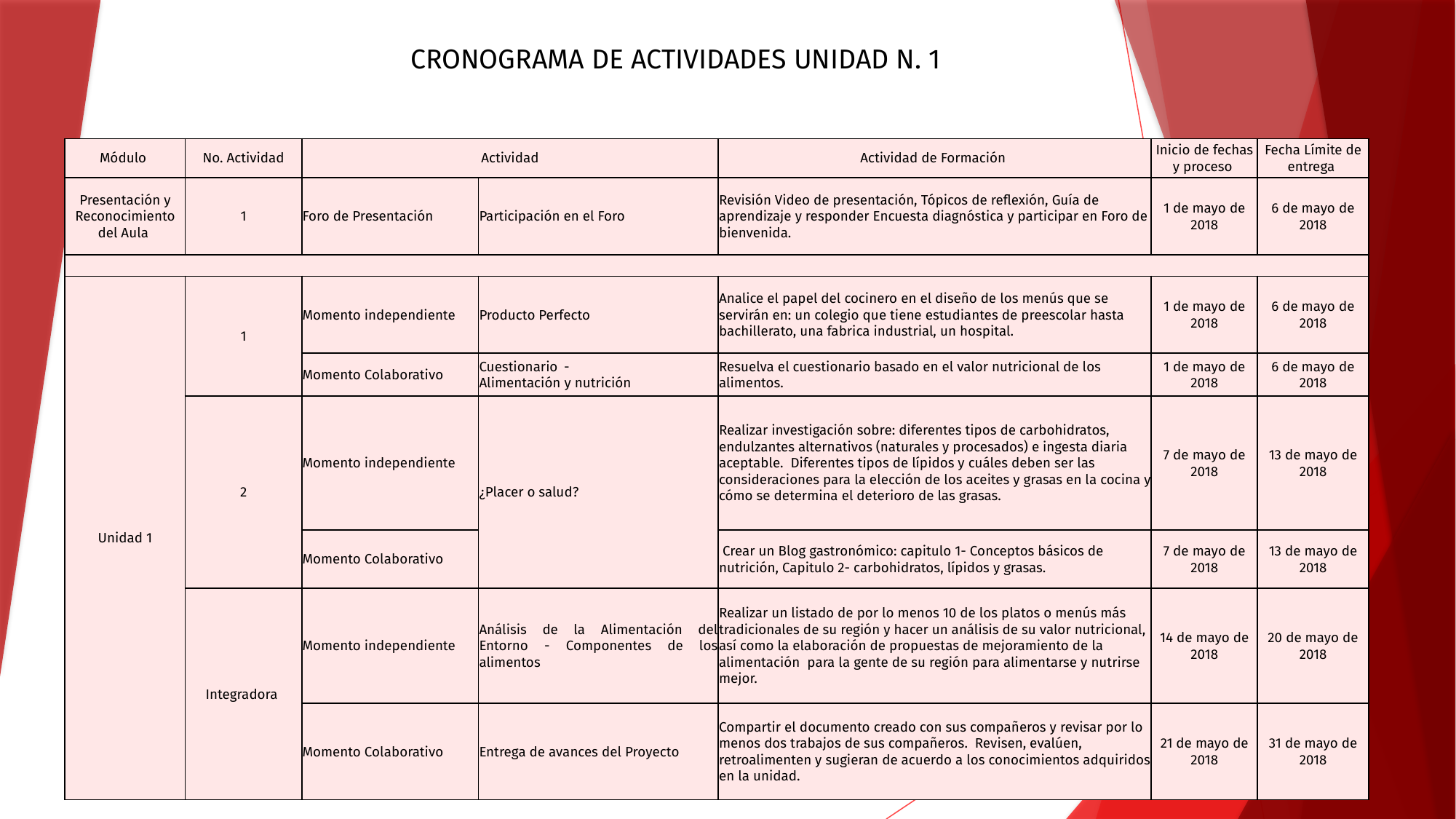

CRONOGRAMA DE ACTIVIDADES UNIDAD N. 1
| Módulo | No. Actividad | Actividad |  | Actividad de Formación | Inicio de fechas y proceso | Fecha Límite de entrega |
| --- | --- | --- | --- | --- | --- | --- |
| Presentación y Reconocimiento del Aula | 1 | Foro de Presentación | Participación en el Foro | Revisión Video de presentación, Tópicos de reflexión, Guía de aprendizaje y responder Encuesta diagnóstica y participar en Foro de bienvenida. | 1 de mayo de 2018 | 6 de mayo de 2018 |
|  |  |  |  |  |  |  |
| Unidad 1 | 1 | Momento independiente | Producto Perfecto | Analice el papel del cocinero en el diseño de los menús que se servirán en: un colegio que tiene estudiantes de preescolar hasta bachillerato, una fabrica industrial, un hospital. | 1 de mayo de 2018 | 6 de mayo de 2018 |
|  |  | Momento Colaborativo | Cuestionario - Alimentación y nutrición | Resuelva el cuestionario basado en el valor nutricional de los alimentos. | 1 de mayo de 2018 | 6 de mayo de 2018 |
|  | 2 | Momento independiente | ¿Placer o salud? | Realizar investigación sobre: diferentes tipos de carbohidratos, endulzantes alternativos (naturales y procesados) e ingesta diaria aceptable. Diferentes tipos de lípidos y cuáles deben ser las consideraciones para la elección de los aceites y grasas en la cocina y cómo se determina el deterioro de las grasas. | 7 de mayo de 2018 | 13 de mayo de 2018 |
|  |  | Momento Colaborativo |  | Crear un Blog gastronómico: capitulo 1- Conceptos básicos de nutrición, Capitulo 2- carbohidratos, lípidos y grasas. | 7 de mayo de 2018 | 13 de mayo de 2018 |
|  | Integradora | Momento independiente | Análisis de la Alimentación del Entorno - Componentes de los alimentos | Realizar un listado de por lo menos 10 de los platos o menús más tradicionales de su región y hacer un análisis de su valor nutricional, así como la elaboración de propuestas de mejoramiento de la alimentación para la gente de su región para alimentarse y nutrirse mejor. | 14 de mayo de 2018 | 20 de mayo de 2018 |
|  |  | Momento Colaborativo | Entrega de avances del Proyecto | Compartir el documento creado con sus compañeros y revisar por lo menos dos trabajos de sus compañeros. Revisen, evalúen, retroalimenten y sugieran de acuerdo a los conocimientos adquiridos en la unidad. | 21 de mayo de 2018 | 31 de mayo de 2018 |